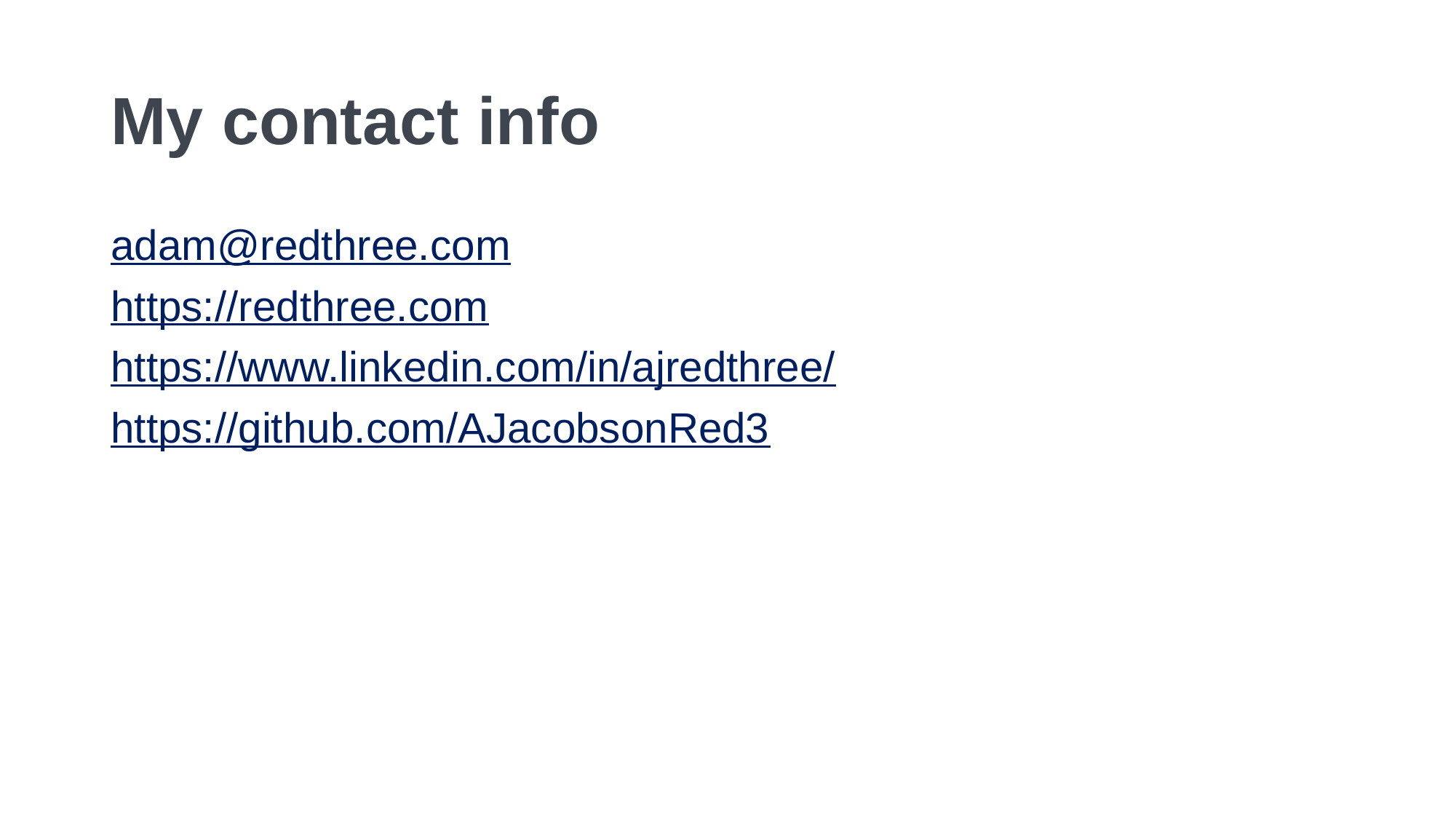

# My contact info
adam@redthree.com
https://redthree.com
https://www.linkedin.com/in/ajredthree/
https://github.com/AJacobsonRed3